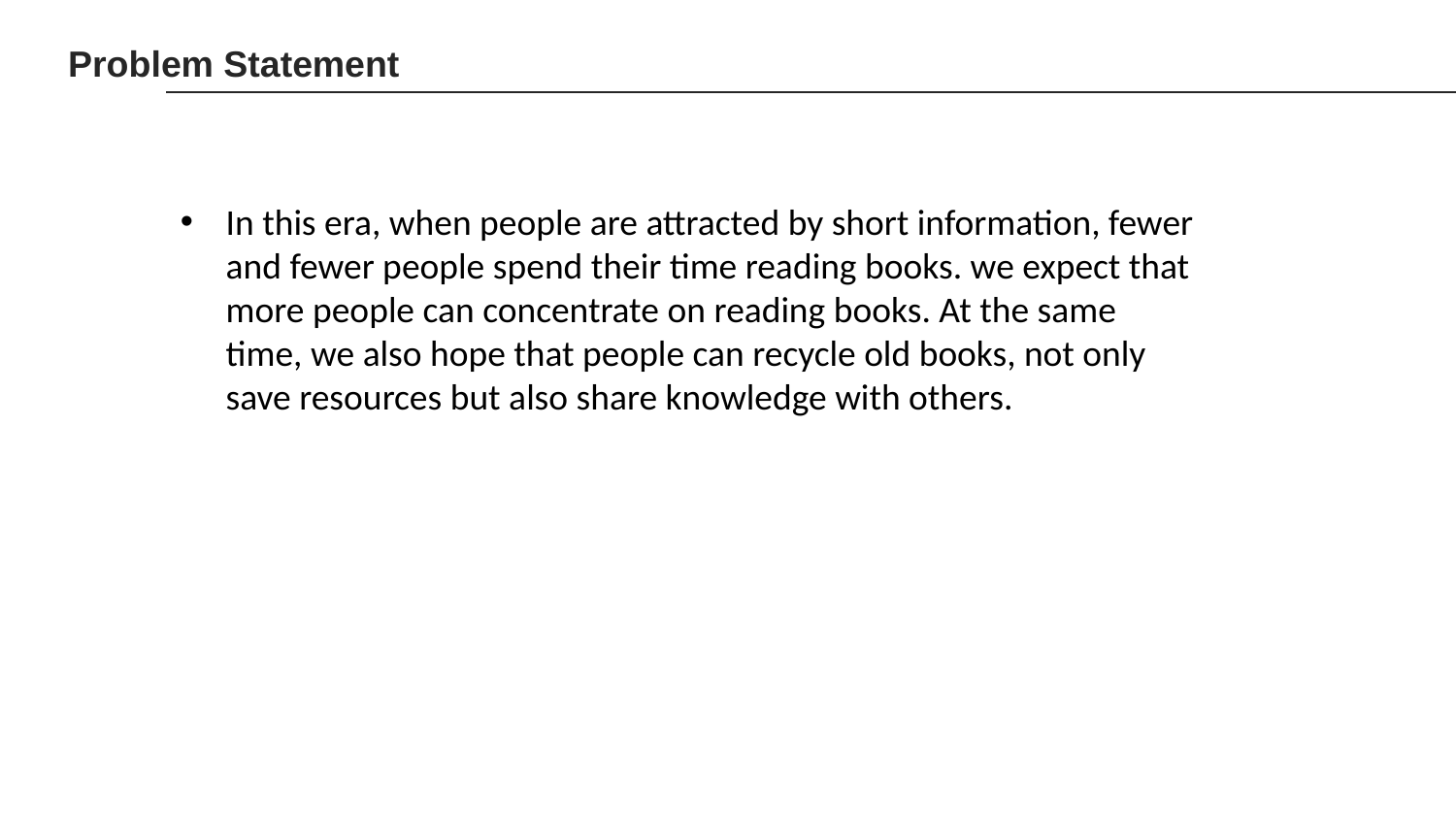

Problem Statement
In this era, when people are attracted by short information, fewer and fewer people spend their time reading books. we expect that more people can concentrate on reading books. At the same time, we also hope that people can recycle old books, not only save resources but also share knowledge with others.